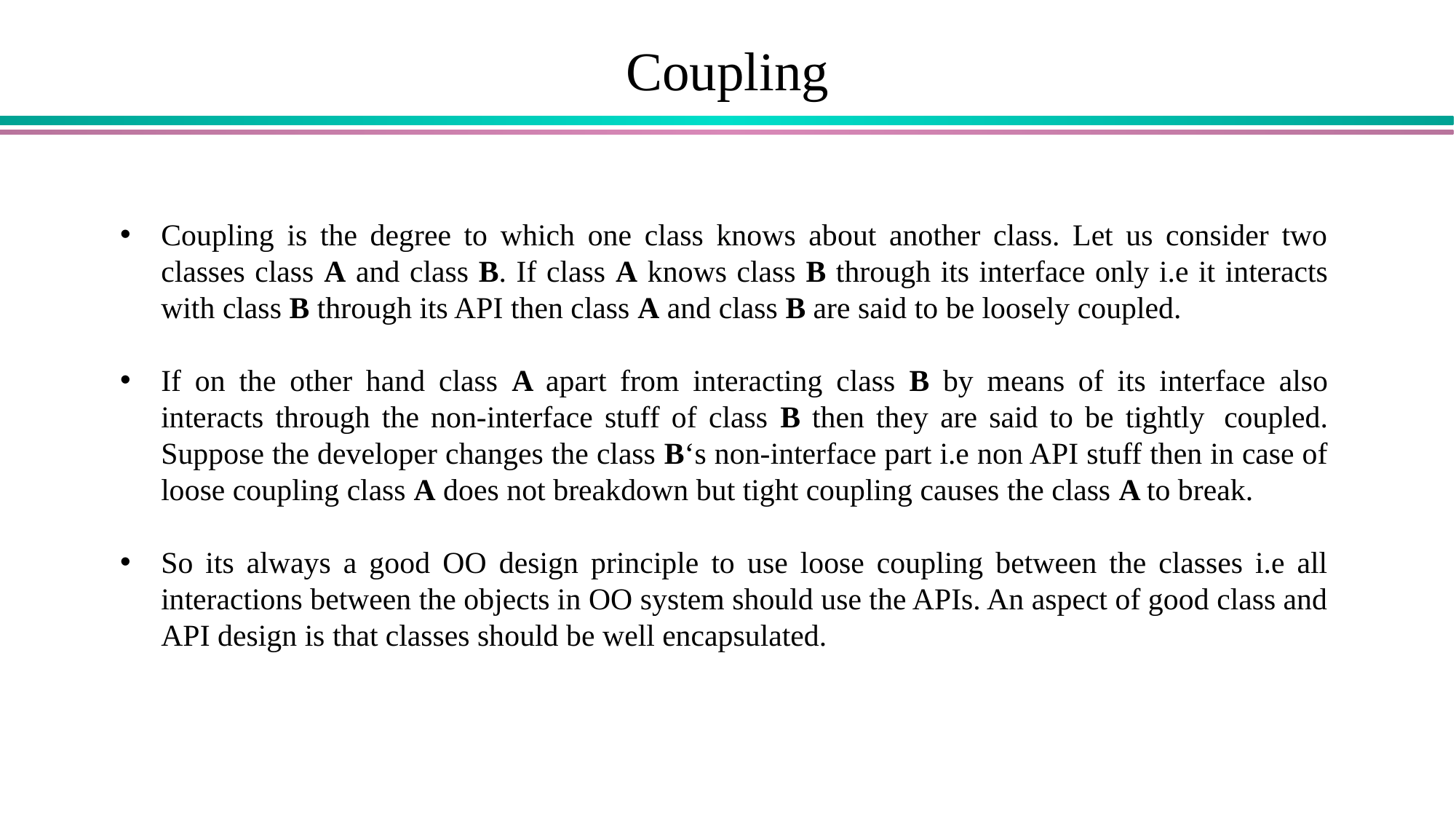

# Coupling
Coupling is the degree to which one class knows about another class. Let us consider two classes class A and class B. If class A knows class B through its interface only i.e it interacts with class B through its API then class A and class B are said to be loosely coupled.

If on the other hand class A apart from interacting class B by means of its interface also interacts through the non-interface stuff of class B then they are said to be tightly  coupled. Suppose the developer changes the class B‘s non-interface part i.e non API stuff then in case of loose coupling class A does not breakdown but tight coupling causes the class A to break.

So its always a good OO design principle to use loose coupling between the classes i.e all interactions between the objects in OO system should use the APIs. An aspect of good class and API design is that classes should be well encapsulated.